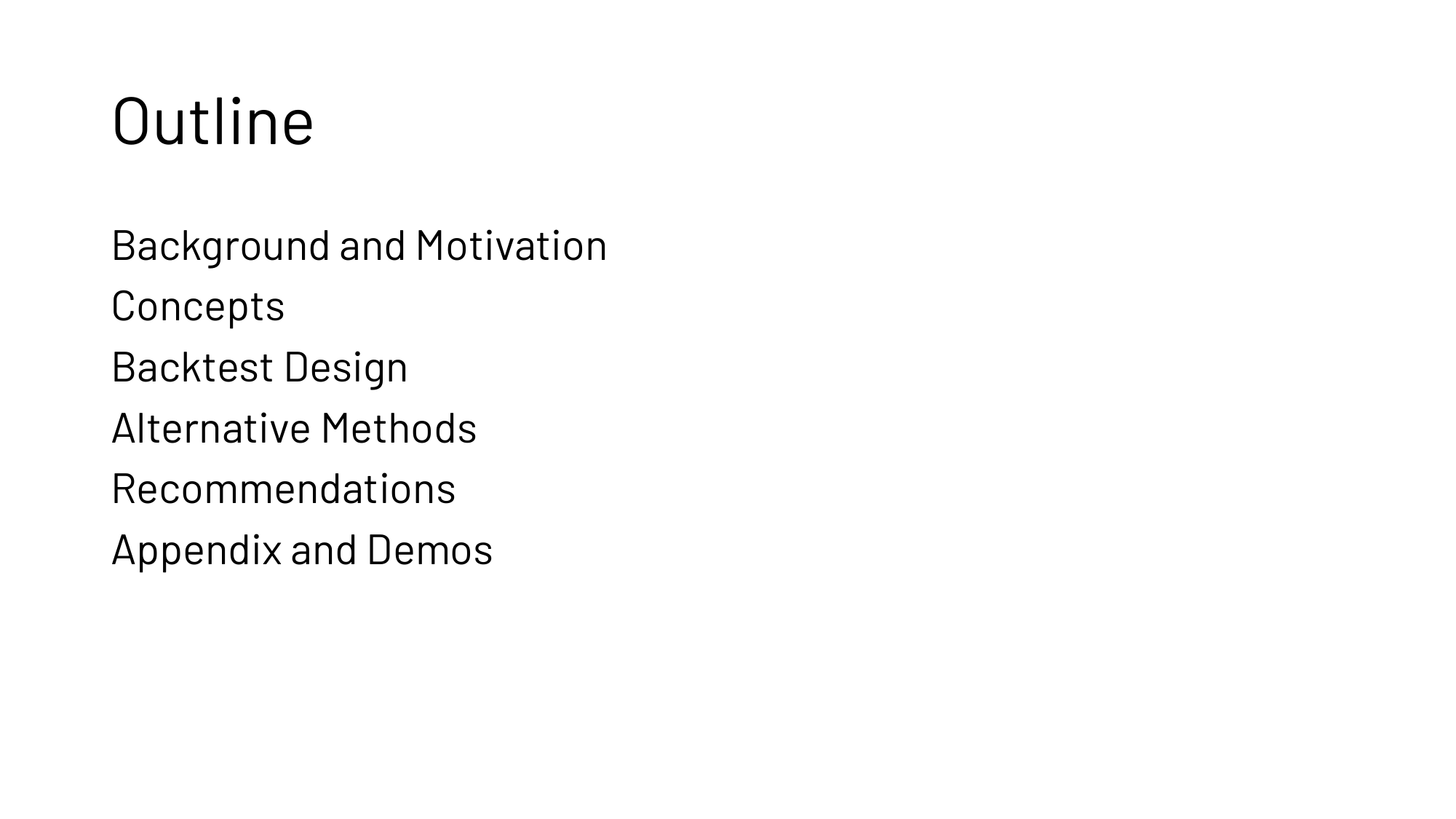

# Outline
Background and Motivation
Concepts
Backtest Design
Alternative Methods
Recommendations
Appendix and Demos